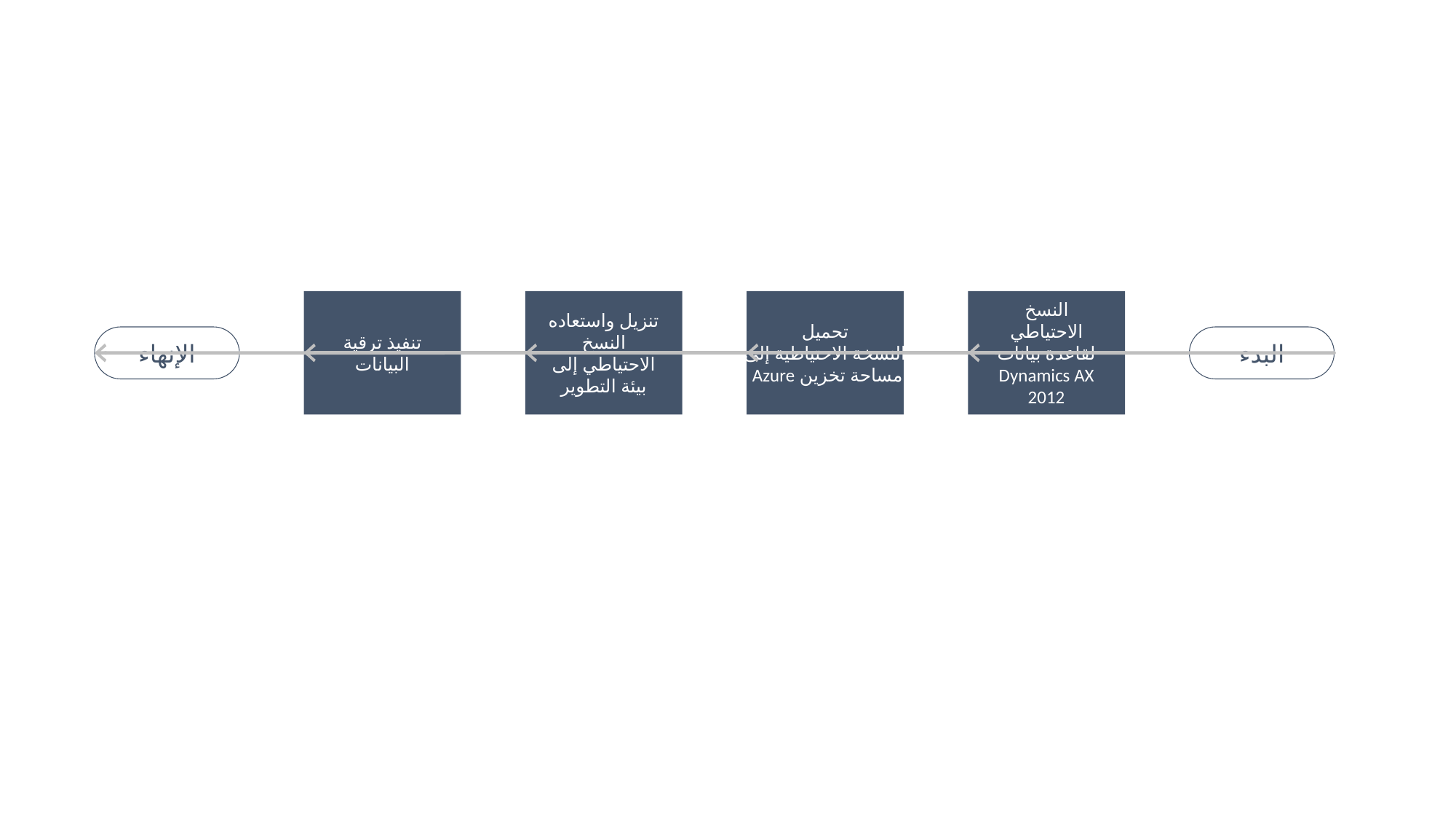

النسخ الاحتياطي لقاعدة بيانات Dynamics AX 2012
تحميل
النسخة الاحتياطية إلى
مساحة تخزين Azure
تنزيل واستعاده النسخ الاحتياطي إلى بيئة التطوير
تنفيذ ترقية البيانات
البدء
الإنهاء